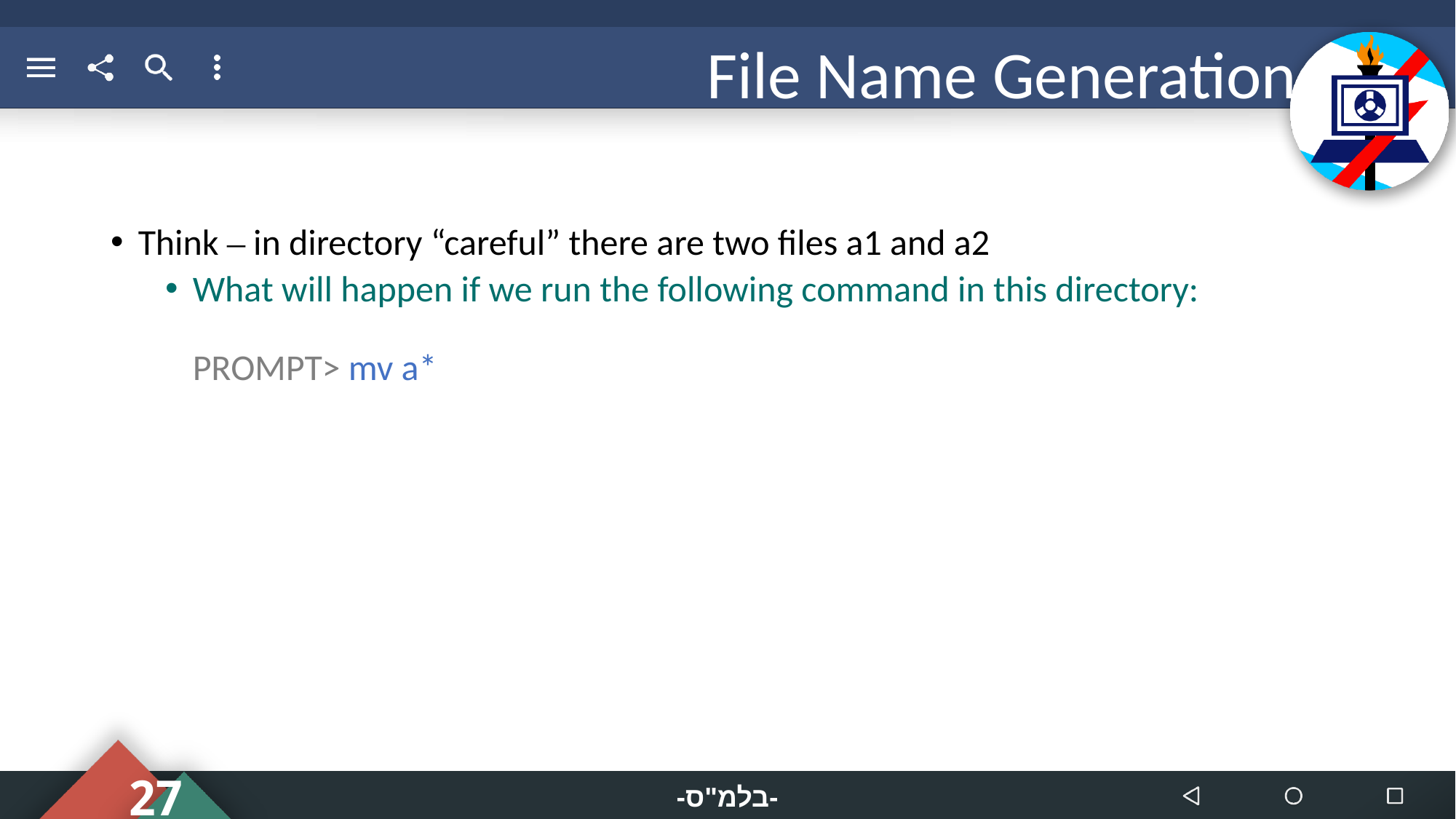

# File Name Generation
Think – in directory “careful” there are two files a1 and a2
What will happen if we run the following command in this directory:
PROMPT> mv a*